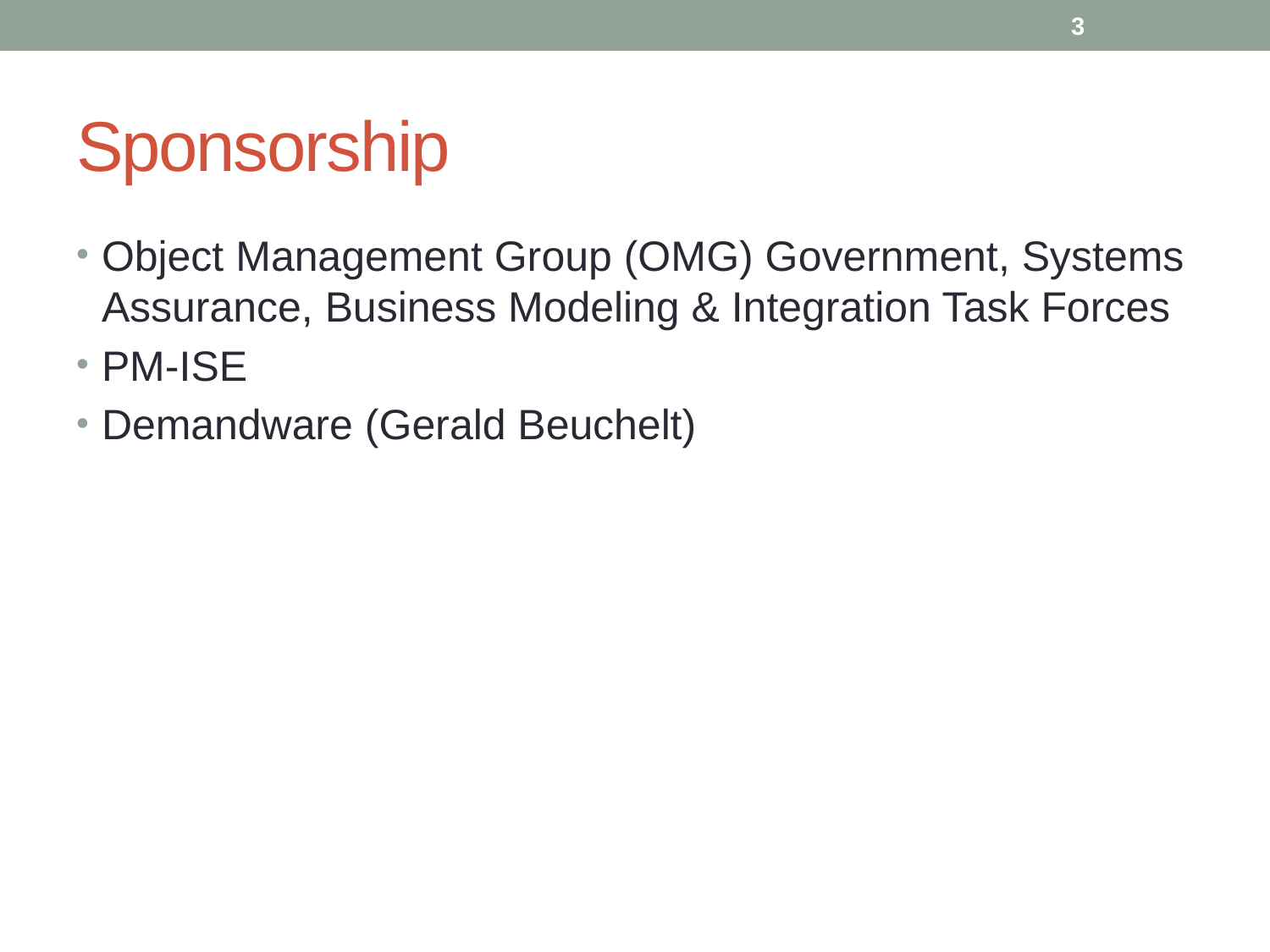

3
# Sponsorship
Object Management Group (OMG) Government, Systems Assurance, Business Modeling & Integration Task Forces
PM-ISE
Demandware (Gerald Beuchelt)